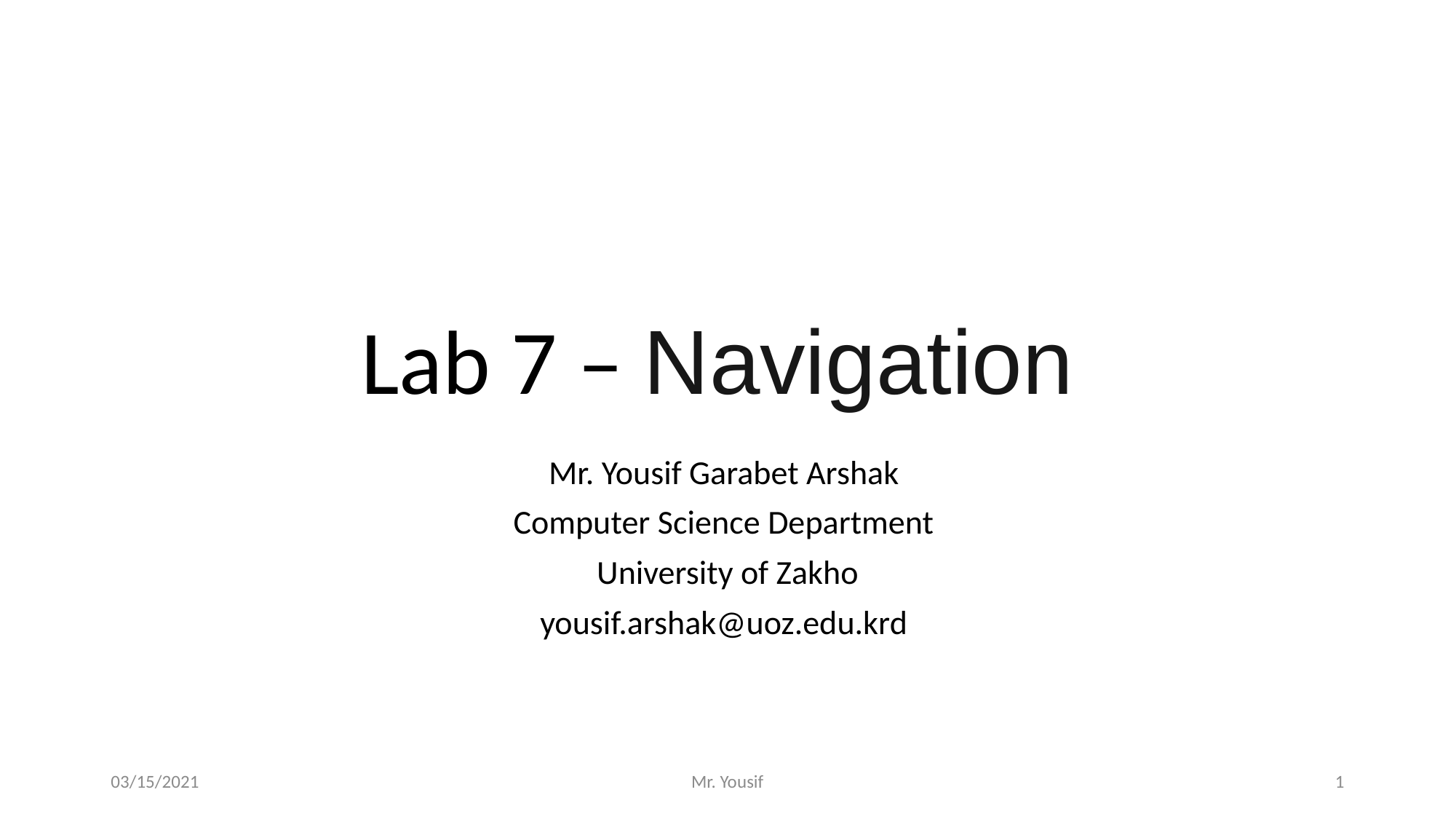

# Lab 7 – Navigation
Mr. Yousif Garabet Arshak
Computer Science Department
University of Zakho
yousif.arshak@uoz.edu.krd
03/15/2021
Mr. Yousif
1